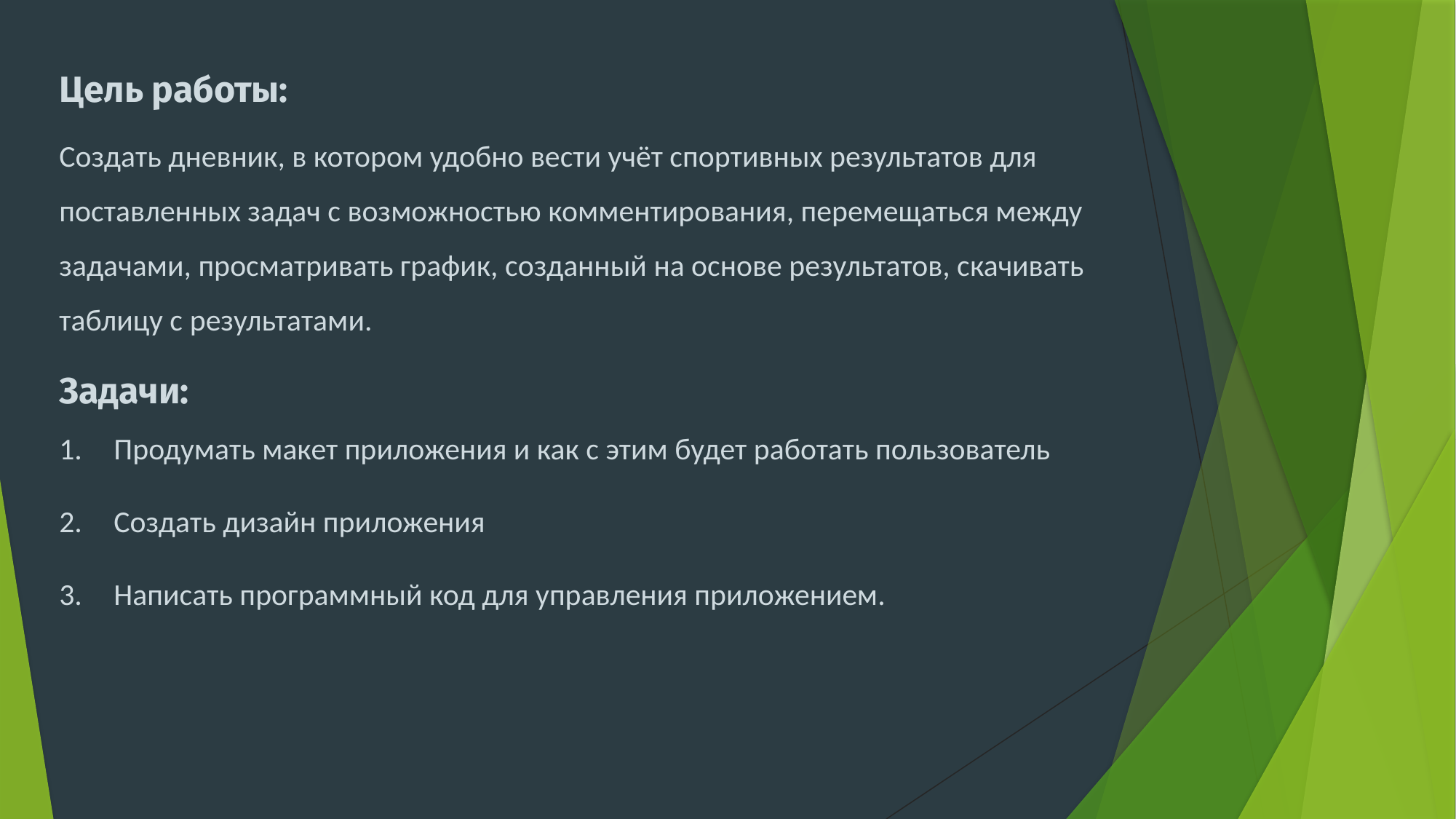

Цель работы:
Создать дневник, в котором удобно вести учёт спортивных результатов для поставленных задач с возможностью комментирования, перемещаться между задачами, просматривать график, созданный на основе результатов, скачивать таблицу с результатами.
Задачи:
Продумать макет приложения и как с этим будет работать пользователь
Создать дизайн приложения
Написать программный код для управления приложением.